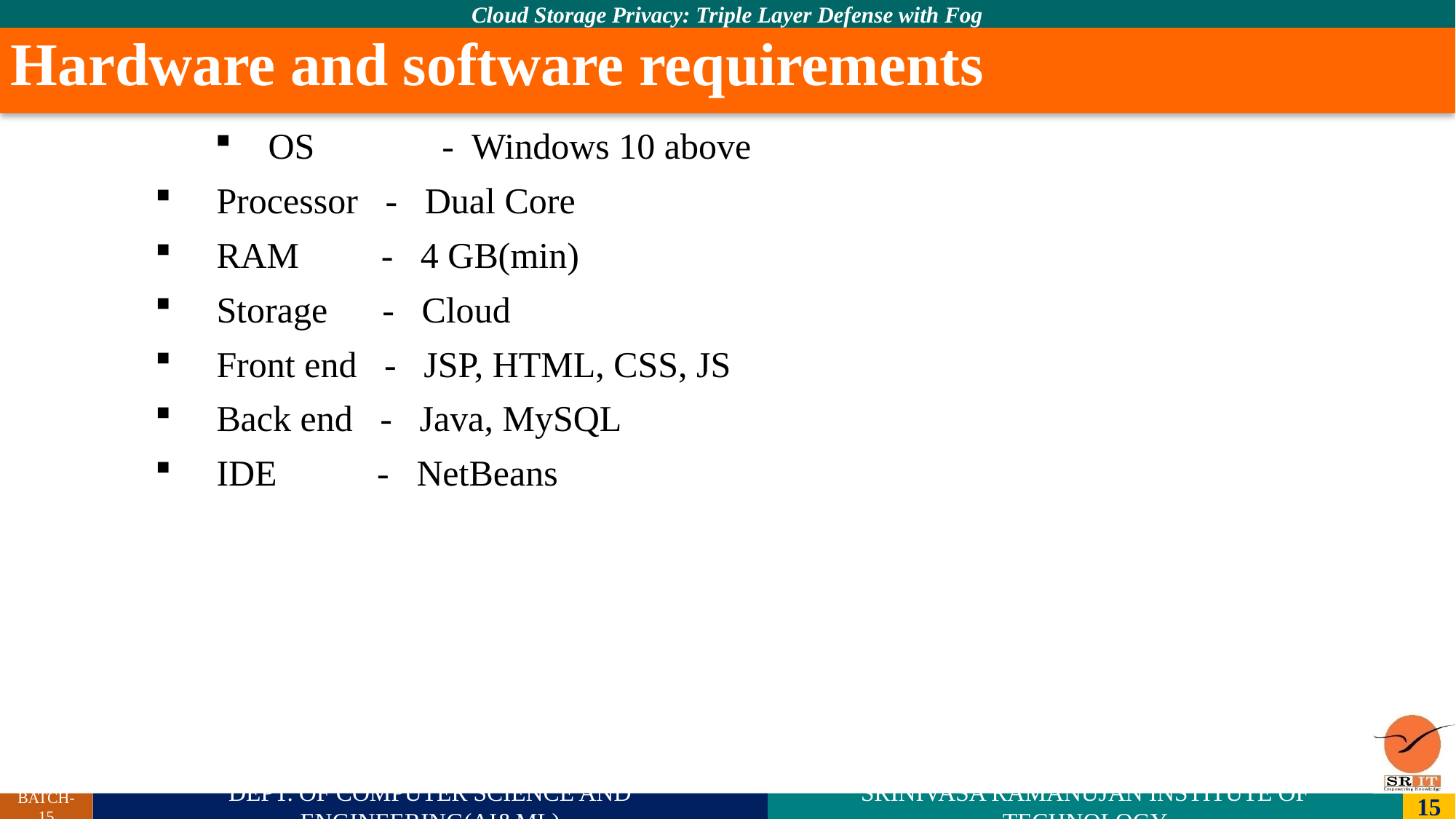

Hardware and software requirements
# OS              -  Windows 10 above
   Processor   -   Dual Core
   RAM         -   4 GB(min)
   Storage      -   Cloud
   Front end   -   JSP, HTML, CSS, JS
   Back end   -   Java, MySQL
   IDE           -   NetBeans